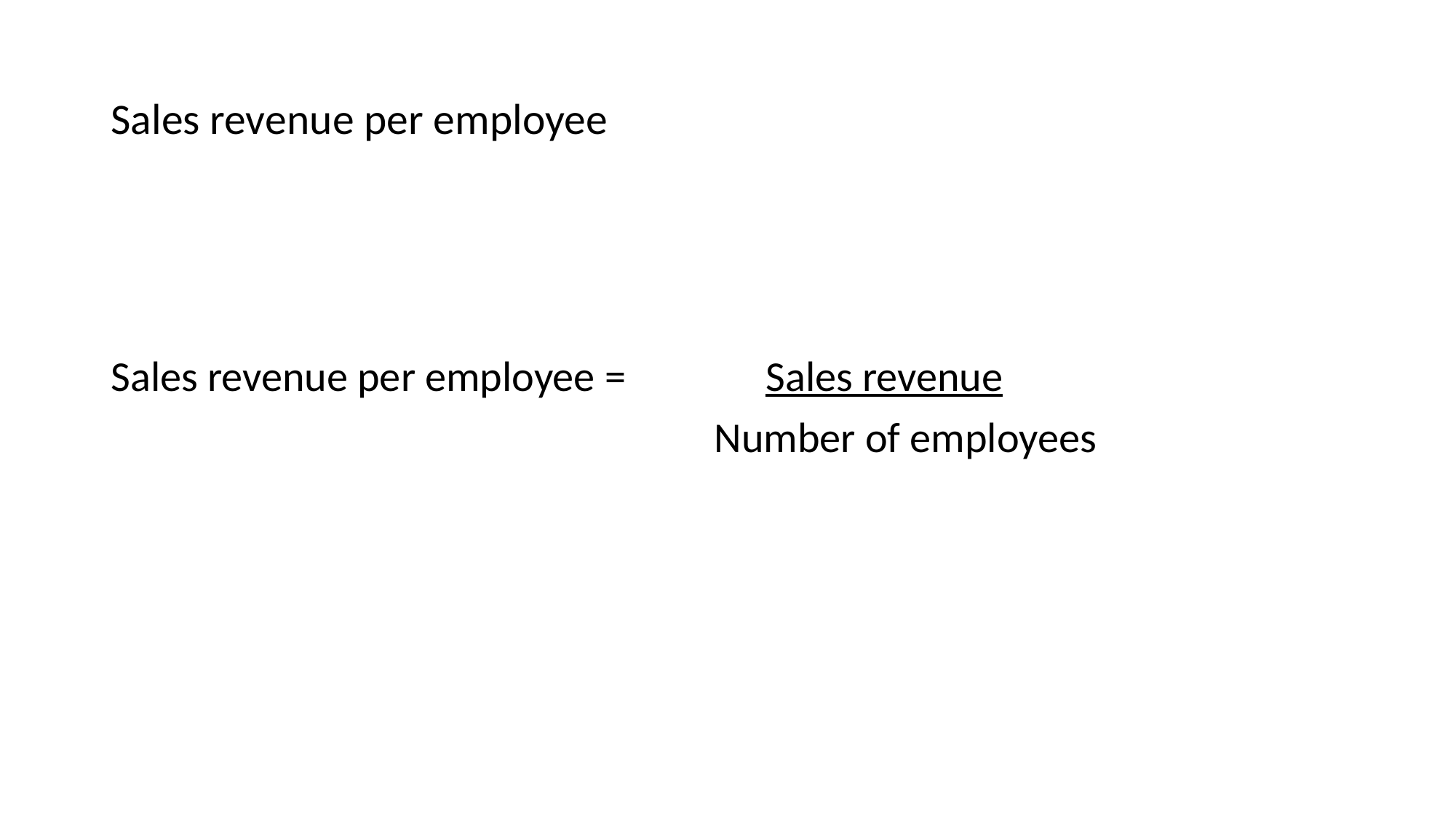

# Sales revenue per employee

Sales revenue per employee = 		Sales revenue
					      Number of employees